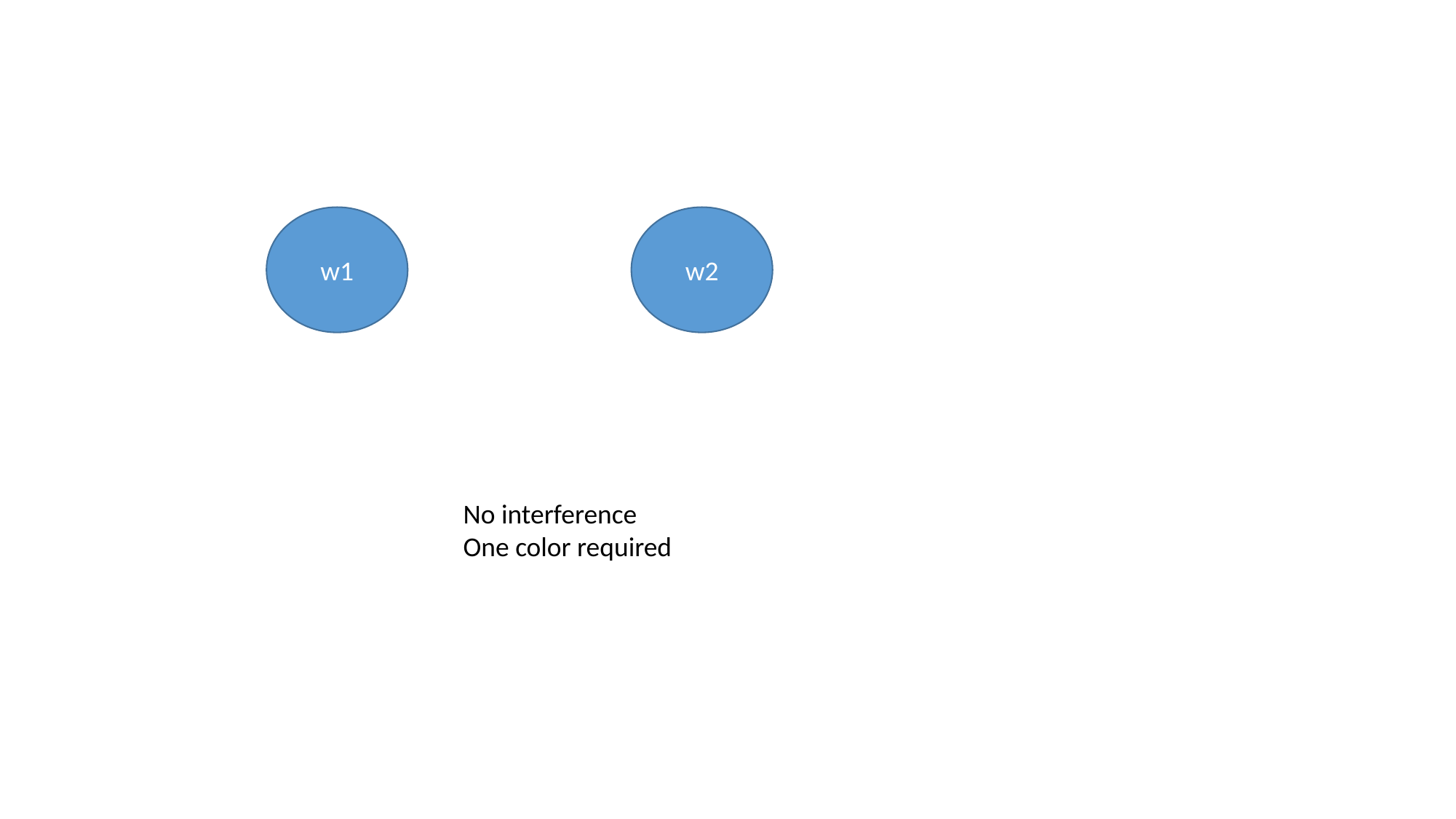

w1
w2
No interference
One color required